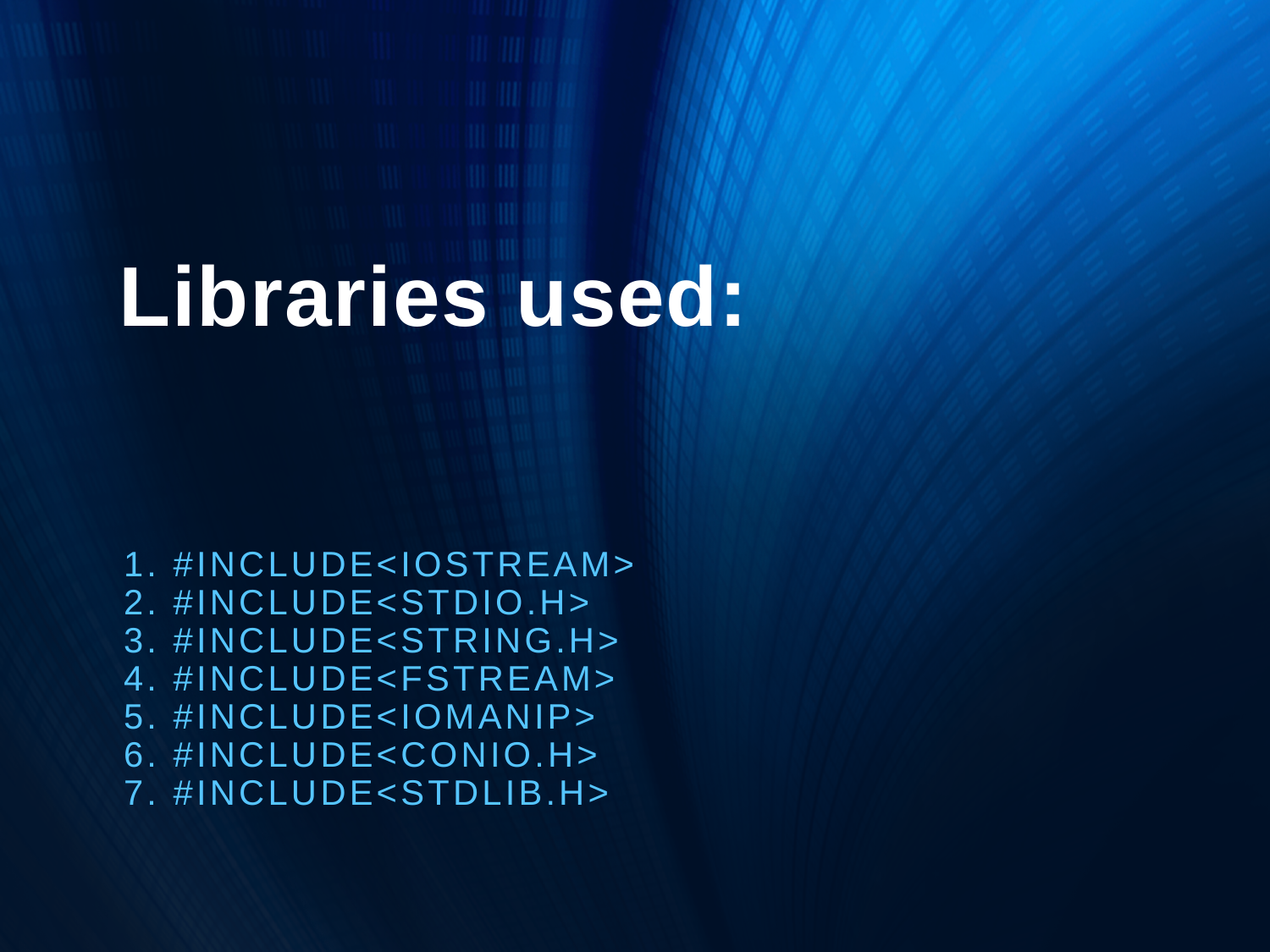

# Libraries used:

1. #include<iostream>
2. #include<stdio.h>
3. #include<string.h>
4. #include<fstream>
5. #include<iomanip>
6. #include<conio.h>
7. #include<stdlib.h>